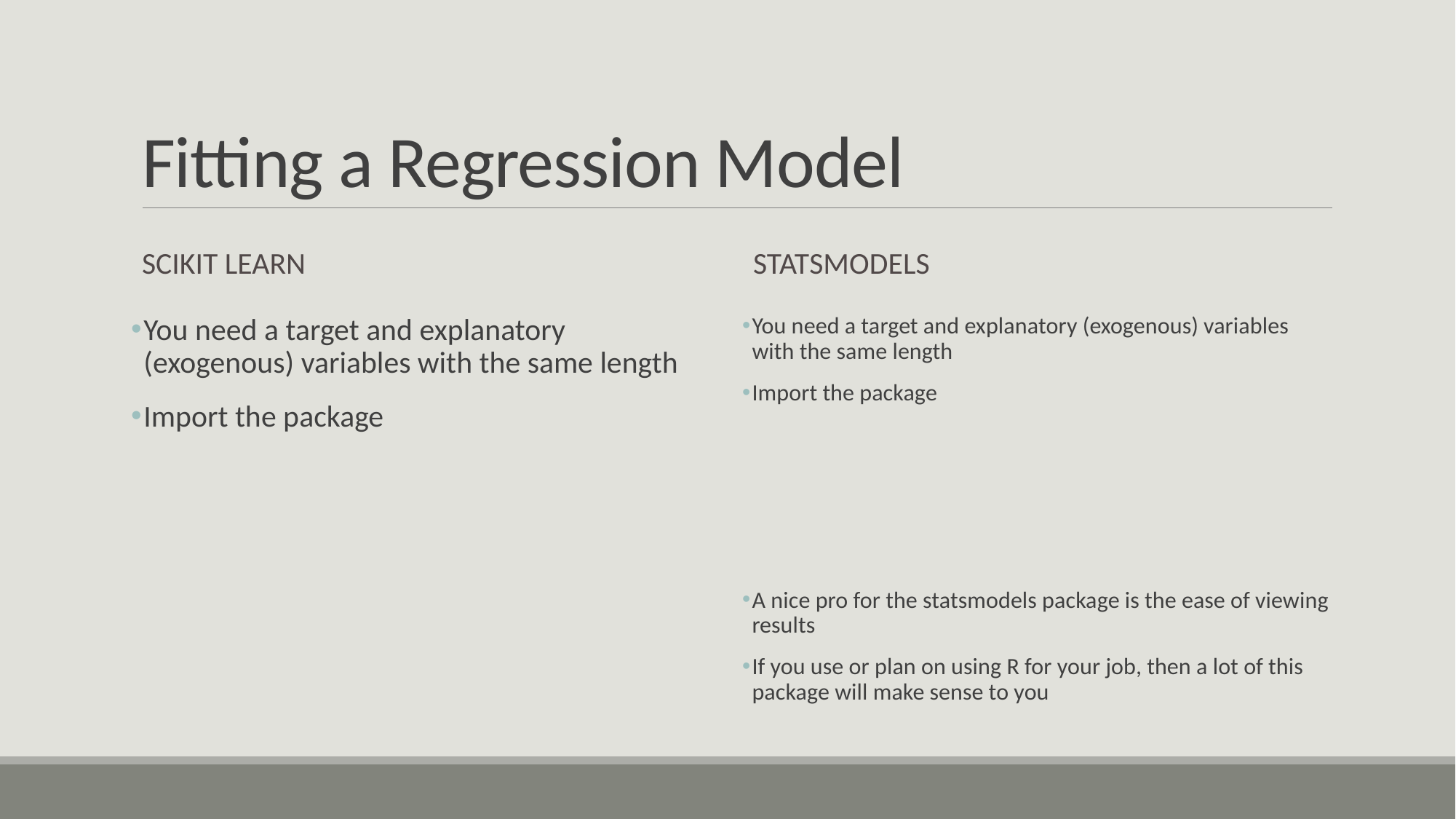

# Fitting a Regression Model
Scikit learn
statsmodels
You need a target and explanatory (exogenous) variables with the same length
Import the package

You need a target and explanatory (exogenous) variables with the same length
Import the package

A nice pro for the statsmodels package is the ease of viewing results
If you use or plan on using R for your job, then a lot of this package will make sense to you